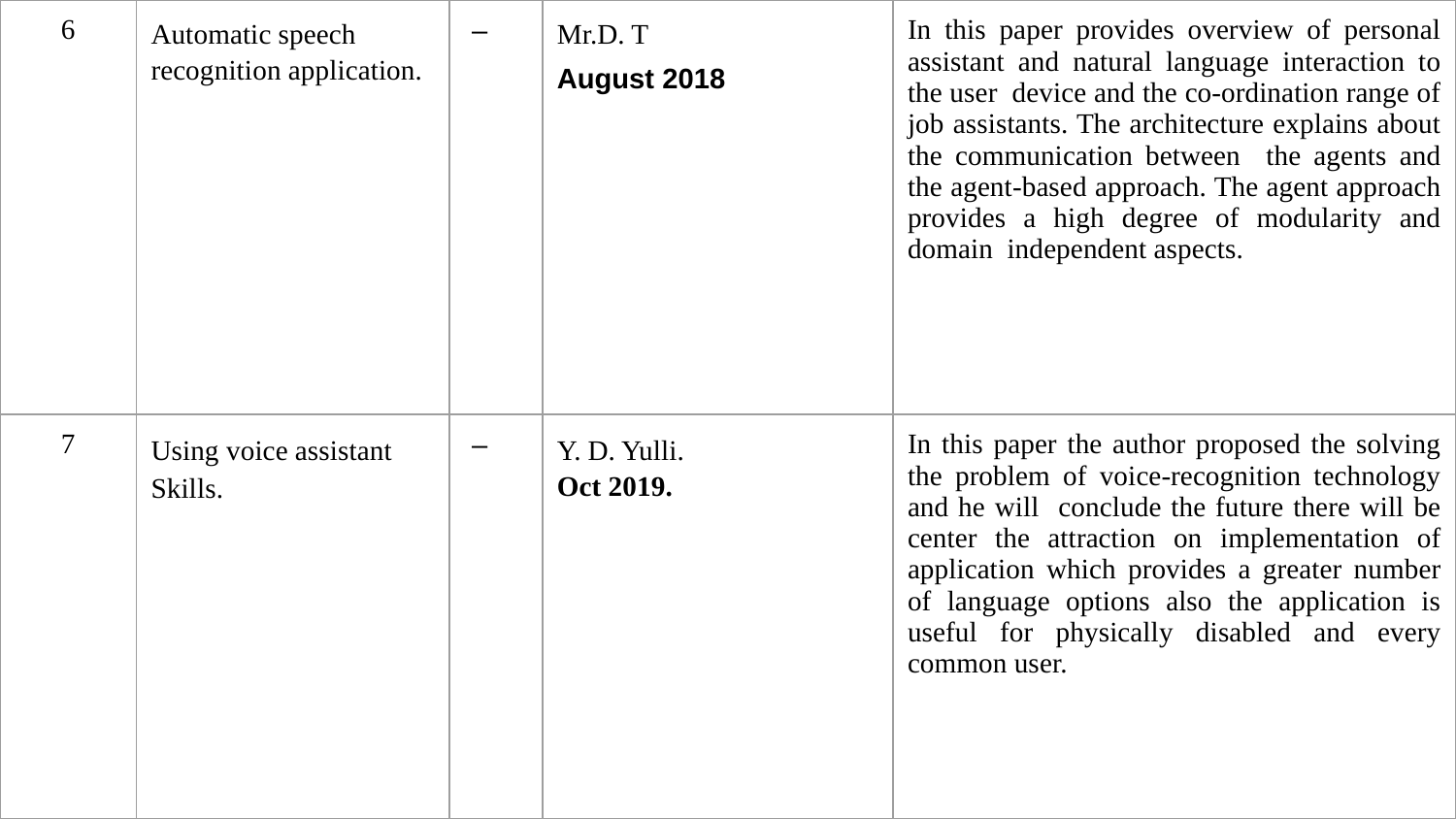

| 6 | Automatic speech recognition application. | – | Mr.D. T August 2018 | In this paper provides overview of personal assistant and natural language interaction to the user device and the co-ordination range of job assistants. The architecture explains about the communication between the agents and the agent-based approach. The agent approach provides a high degree of modularity and domain independent aspects. |
| --- | --- | --- | --- | --- |
| 7 | Using voice assistant Skills. | – | Y. D. Yulli. Oct 2019. | In this paper the author proposed the solving the problem of voice-recognition technology and he will conclude the future there will be center the attraction on implementation of application which provides a greater number of language options also the application is useful for physically disabled and every common user. |